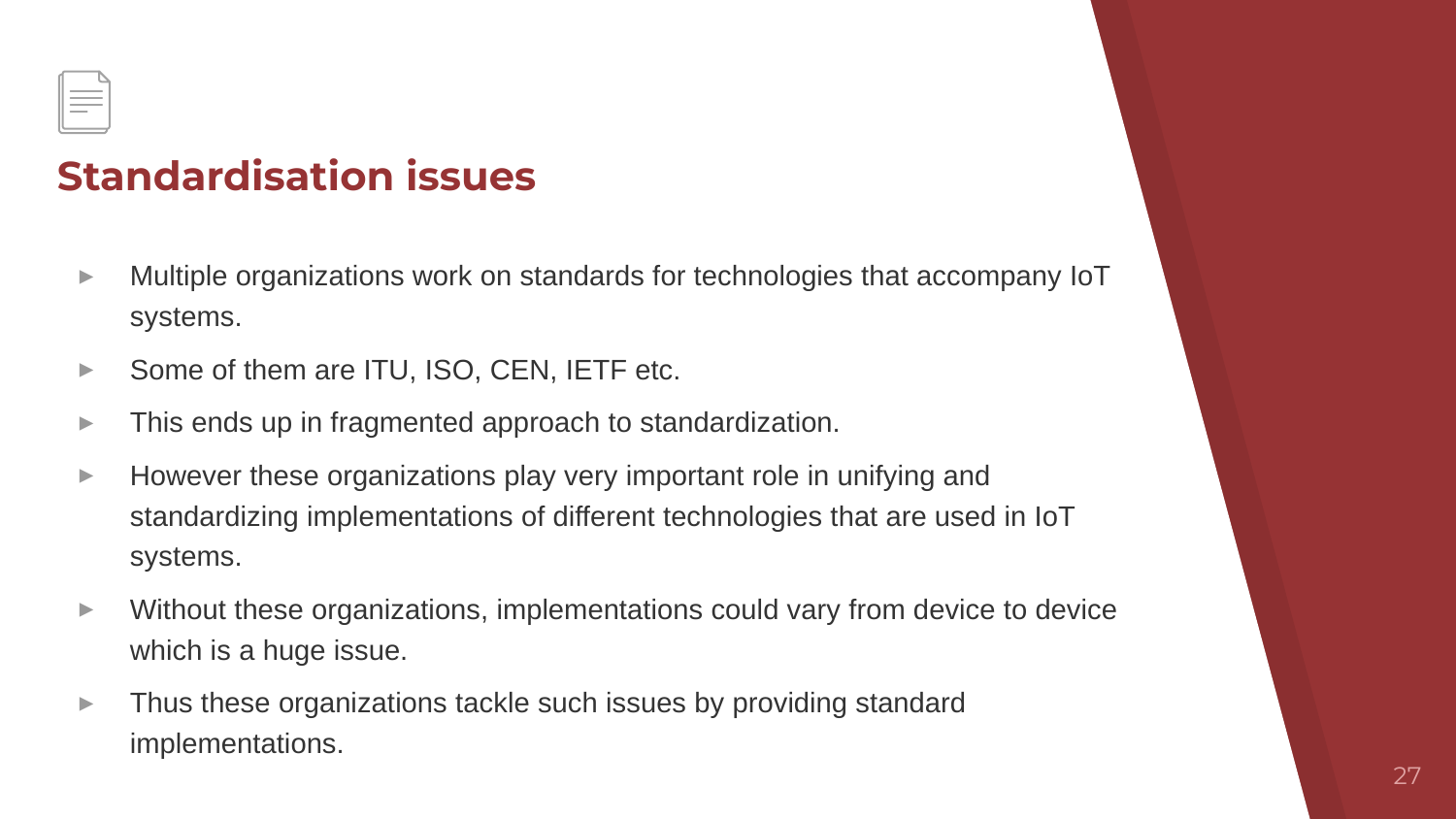

# Standardisation issues
Multiple organizations work on standards for technologies that accompany IoT systems.
Some of them are ITU, ISO, CEN, IETF etc.
This ends up in fragmented approach to standardization.
However these organizations play very important role in unifying and standardizing implementations of different technologies that are used in IoT systems.
Without these organizations, implementations could vary from device to device which is a huge issue.
Thus these organizations tackle such issues by providing standard implementations.
27